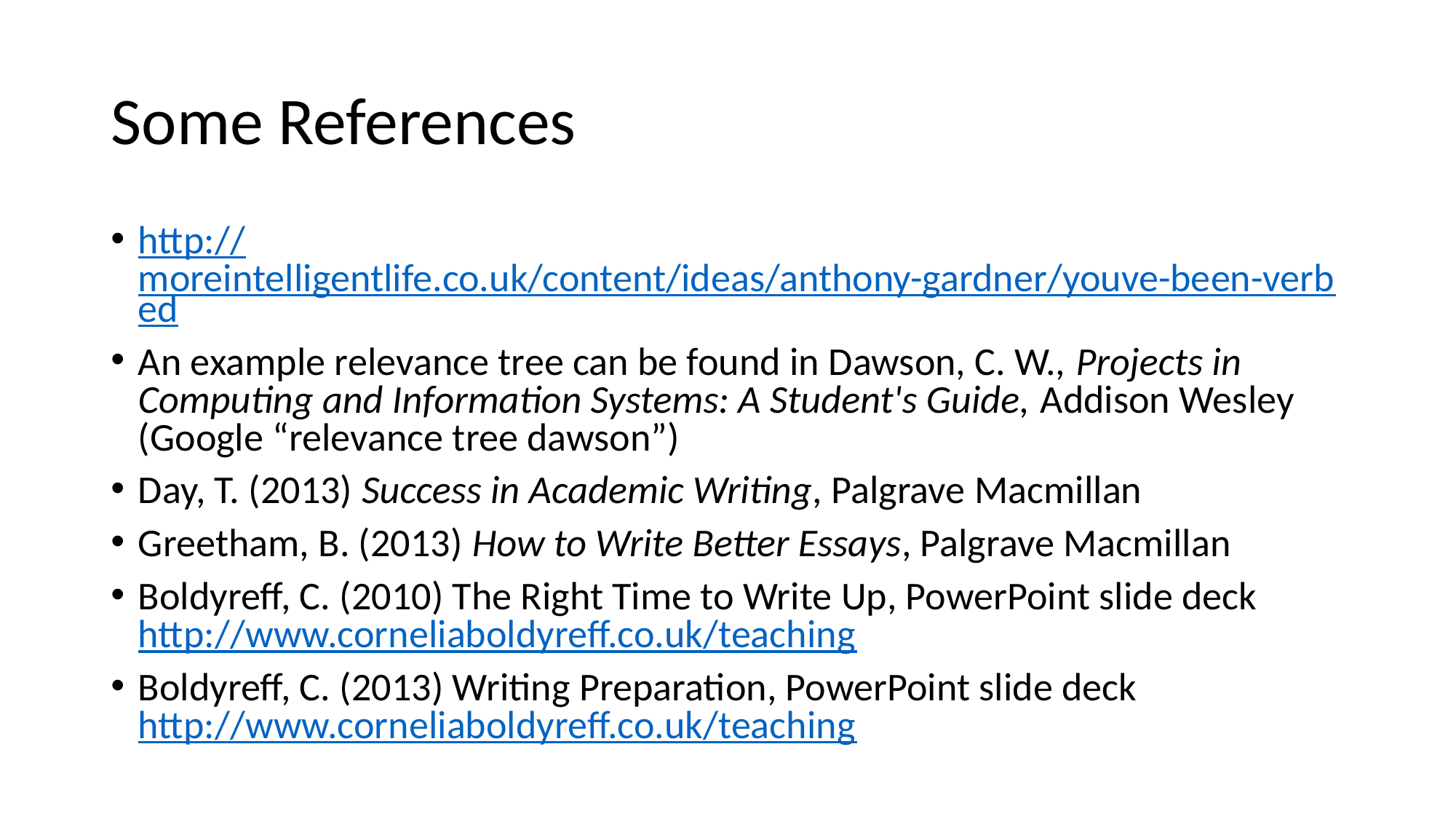

# Some References
http://moreintelligentlife.co.uk/content/ideas/anthony-gardner/youve-been-verbed
An example relevance tree can be found in Dawson, C. W., Projects in Computing and Information Systems: A Student's Guide, Addison Wesley (Google “relevance tree dawson”)
Day, T. (2013) Success in Academic Writing, Palgrave Macmillan
Greetham, B. (2013) How to Write Better Essays, Palgrave Macmillan
Boldyreff, C. (2010) The Right Time to Write Up, PowerPoint slide deck http://www.corneliaboldyreff.co.uk/teaching
Boldyreff, C. (2013) Writing Preparation, PowerPoint slide deck http://www.corneliaboldyreff.co.uk/teaching